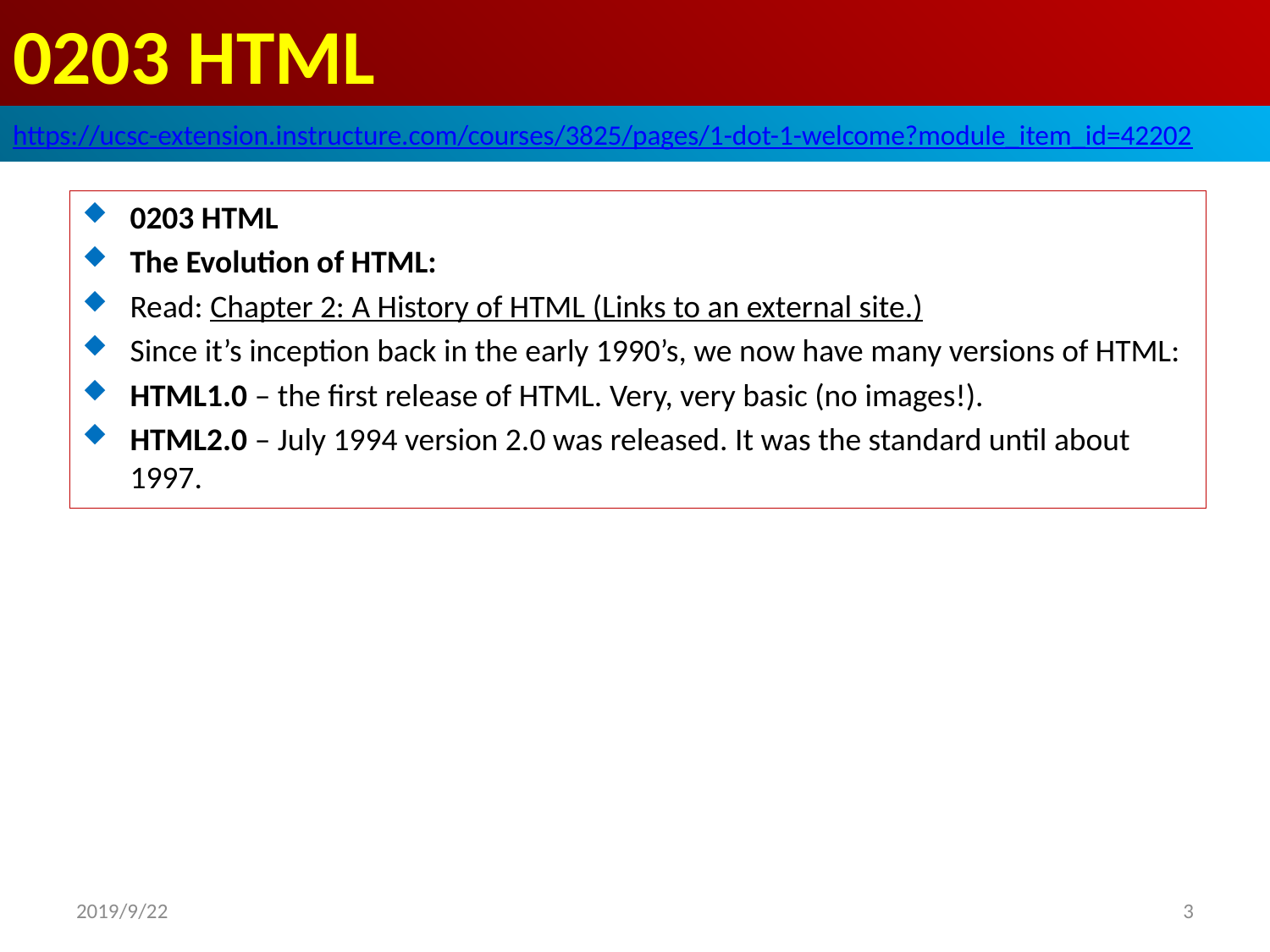

# 0203 HTML

https://ucsc-extension.instructure.com/courses/3825/pages/1-dot-1-welcome?module_item_id=42202
0203 HTML
The Evolution of HTML:
Read: Chapter 2: A History of HTML (Links to an external site.)
Since it’s inception back in the early 1990’s, we now have many versions of HTML:
HTML1.0 – the first release of HTML. Very, very basic (no images!).
HTML2.0 – July 1994 version 2.0 was released. It was the standard until about 1997.
2019/9/22
3